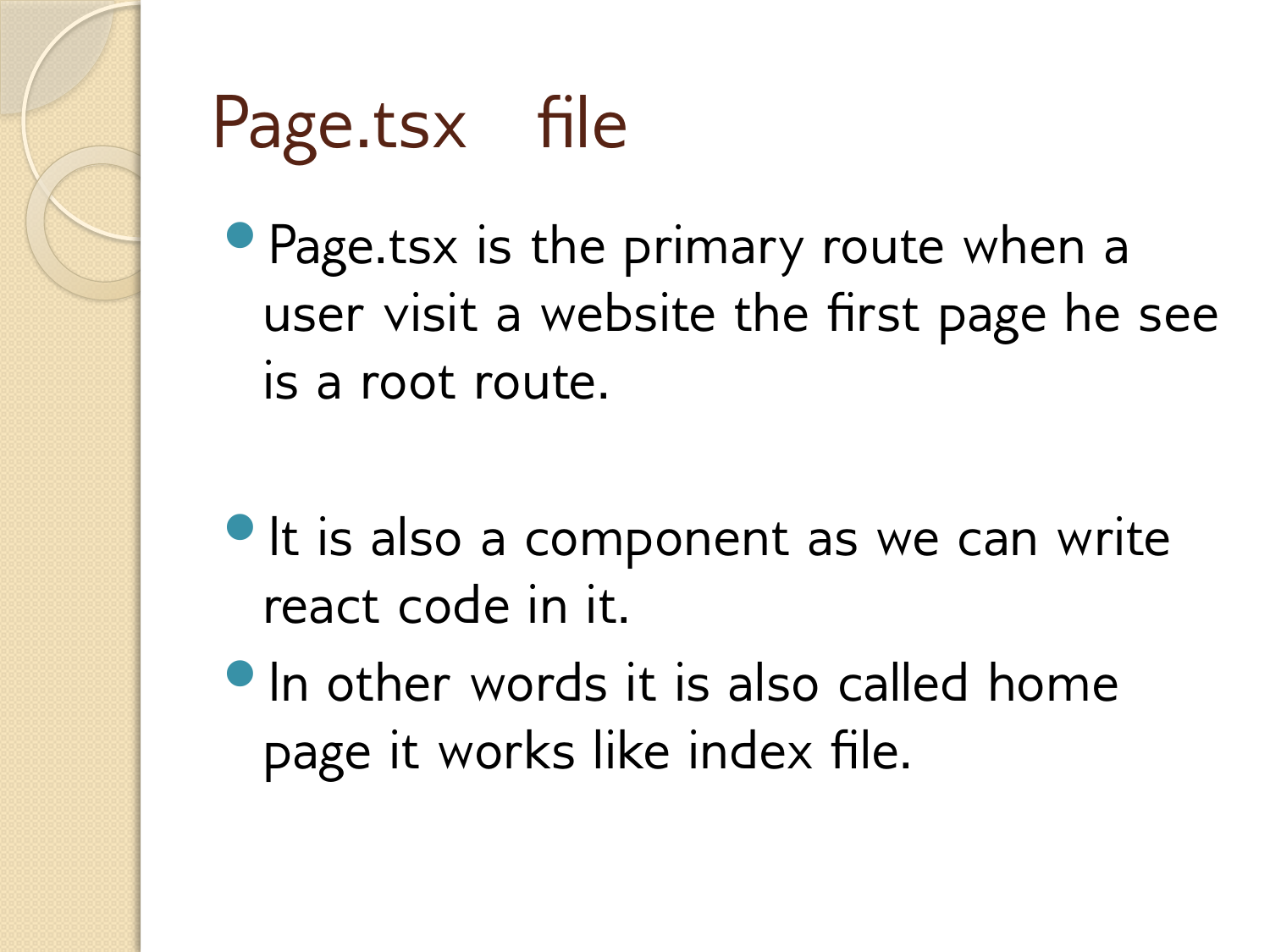

# Page.tsx   file
Page.tsx is the primary route when a user visit a website the first page he see is a root route.

It is also a component as we can write react code in it.
In other words it is also called home page it works like index file.